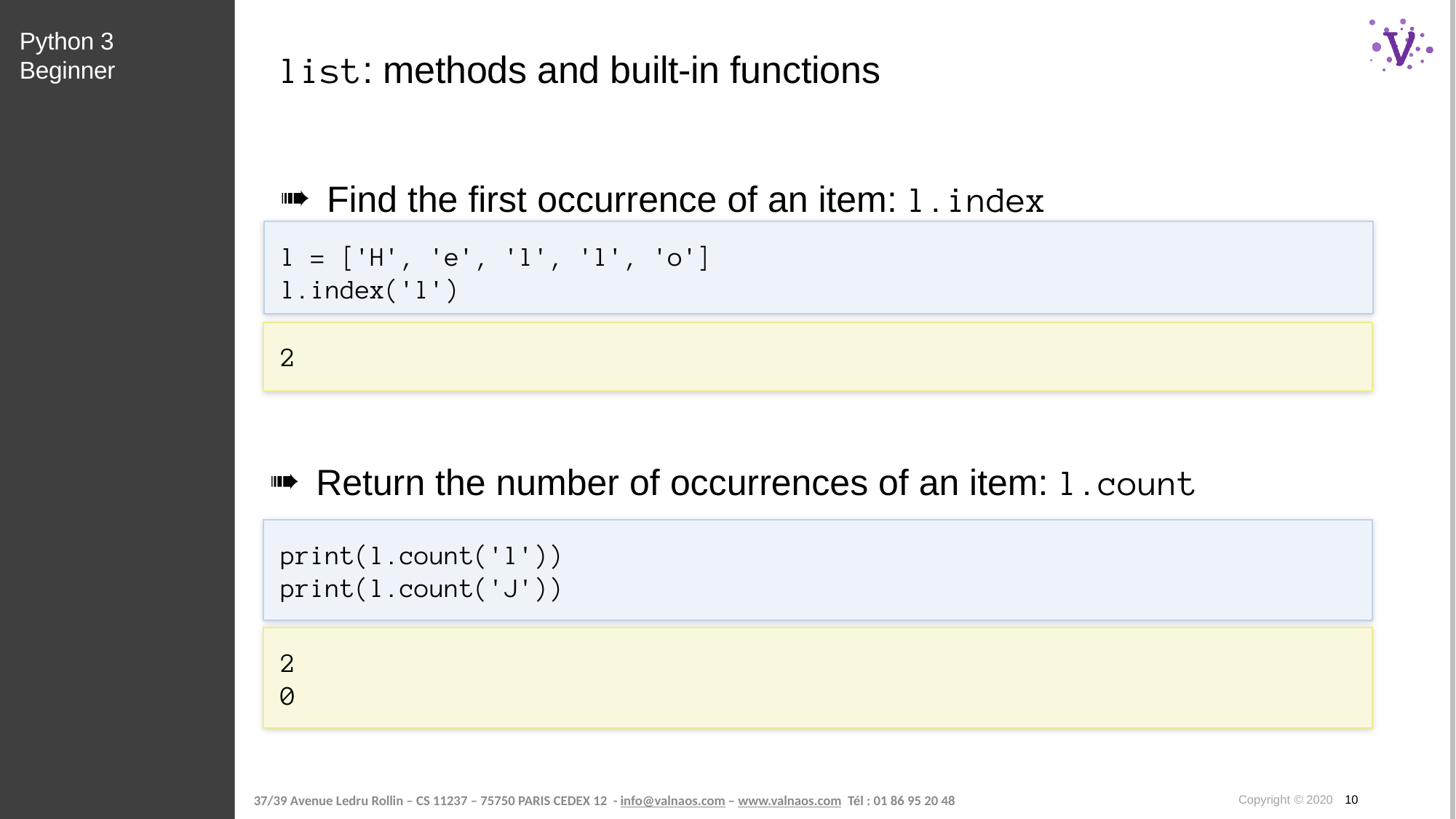

Python 3 Beginner
# list: methods and built-in functions
Find the first occurrence of an item: l.index
l = ['H', 'e', 'l', 'l', 'o']
l.index('l')
2
Return the number of occurrences of an item: l.count
print(l.count('l'))
print(l.count('J'))
2
0
Copyright © 2020   10